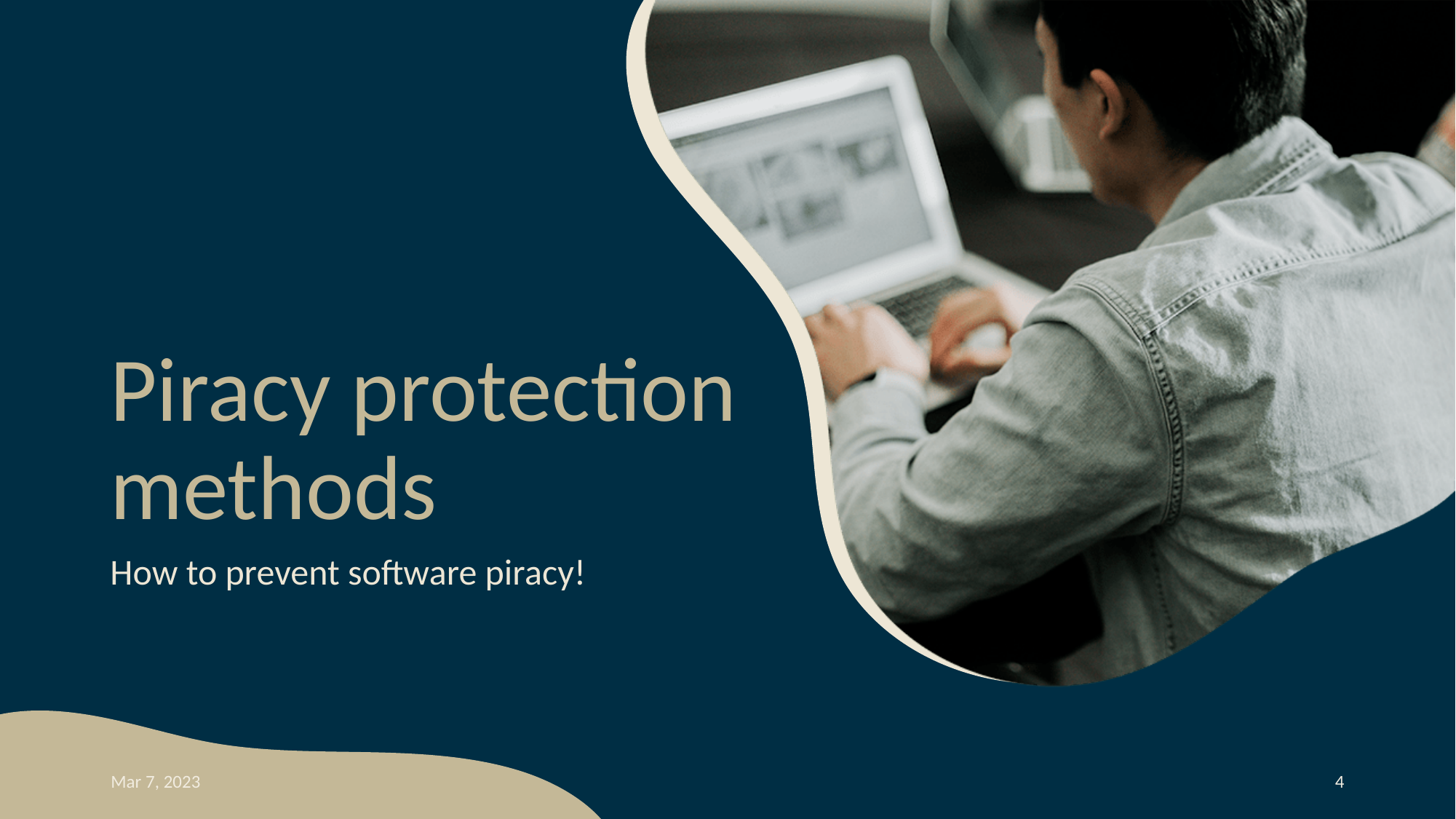

# Piracy protection methods
How to prevent software piracy!
Mar 7, 2023
4